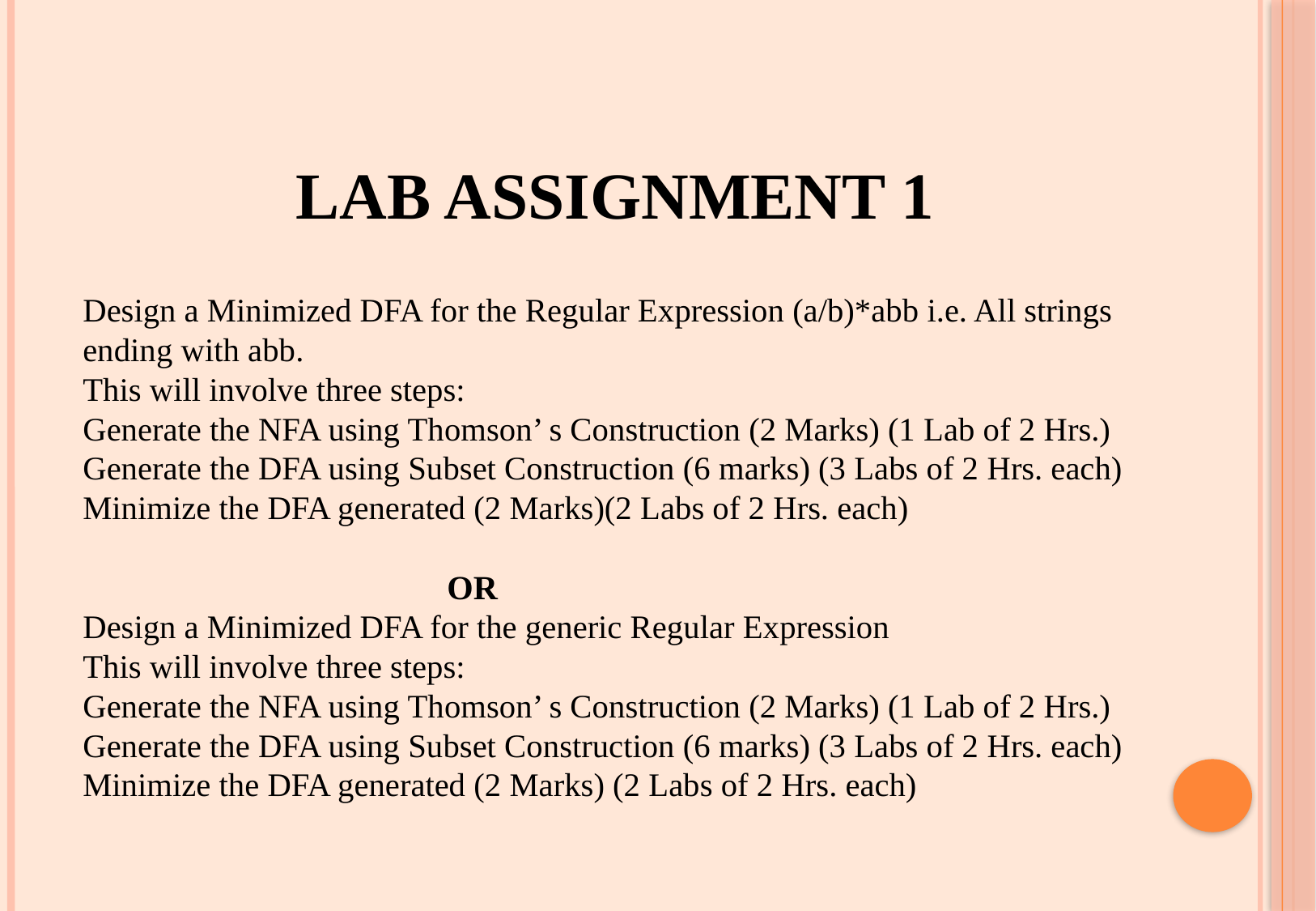

# LAB Assignment 1
Design a Minimized DFA for the Regular Expression (a/b)*abb i.e. All strings ending with abb.
This will involve three steps:
Generate the NFA using Thomson’ s Construction (2 Marks) (1 Lab of 2 Hrs.)
Generate the DFA using Subset Construction (6 marks) (3 Labs of 2 Hrs. each)
Minimize the DFA generated (2 Marks)(2 Labs of 2 Hrs. each)

			OR
Design a Minimized DFA for the generic Regular Expression
This will involve three steps:
Generate the NFA using Thomson’ s Construction (2 Marks) (1 Lab of 2 Hrs.)
Generate the DFA using Subset Construction (6 marks) (3 Labs of 2 Hrs. each)
Minimize the DFA generated (2 Marks) (2 Labs of 2 Hrs. each)